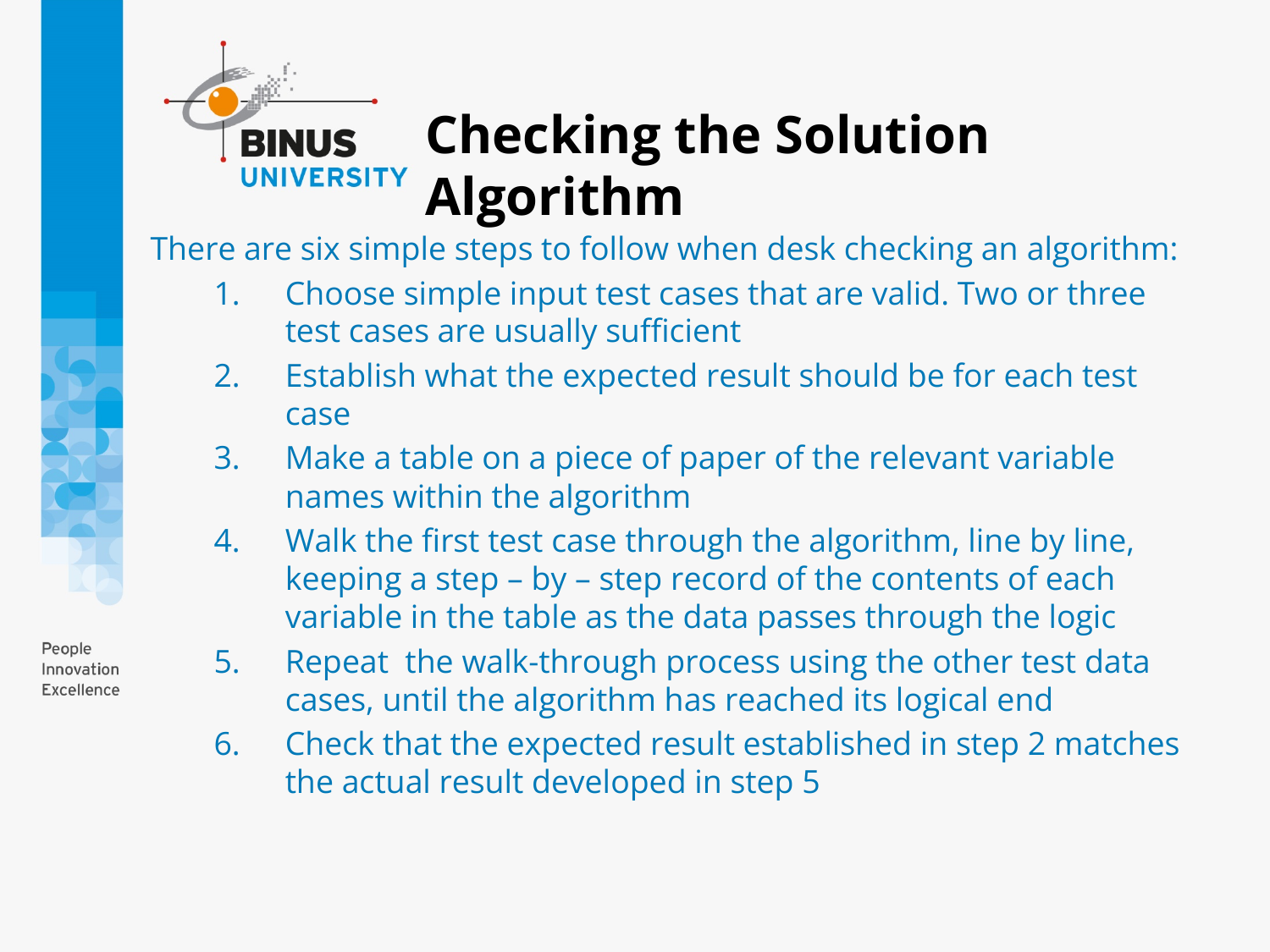

# Checking the Solution Algorithm
There are six simple steps to follow when desk checking an algorithm:
Choose simple input test cases that are valid. Two or three test cases are usually sufficient
Establish what the expected result should be for each test case
Make a table on a piece of paper of the relevant variable names within the algorithm
Walk the first test case through the algorithm, line by line, keeping a step – by – step record of the contents of each variable in the table as the data passes through the logic
Repeat  the walk-through process using the other test data cases, until the algorithm has reached its logical end
Check that the expected result established in step 2 matches the actual result developed in step 5